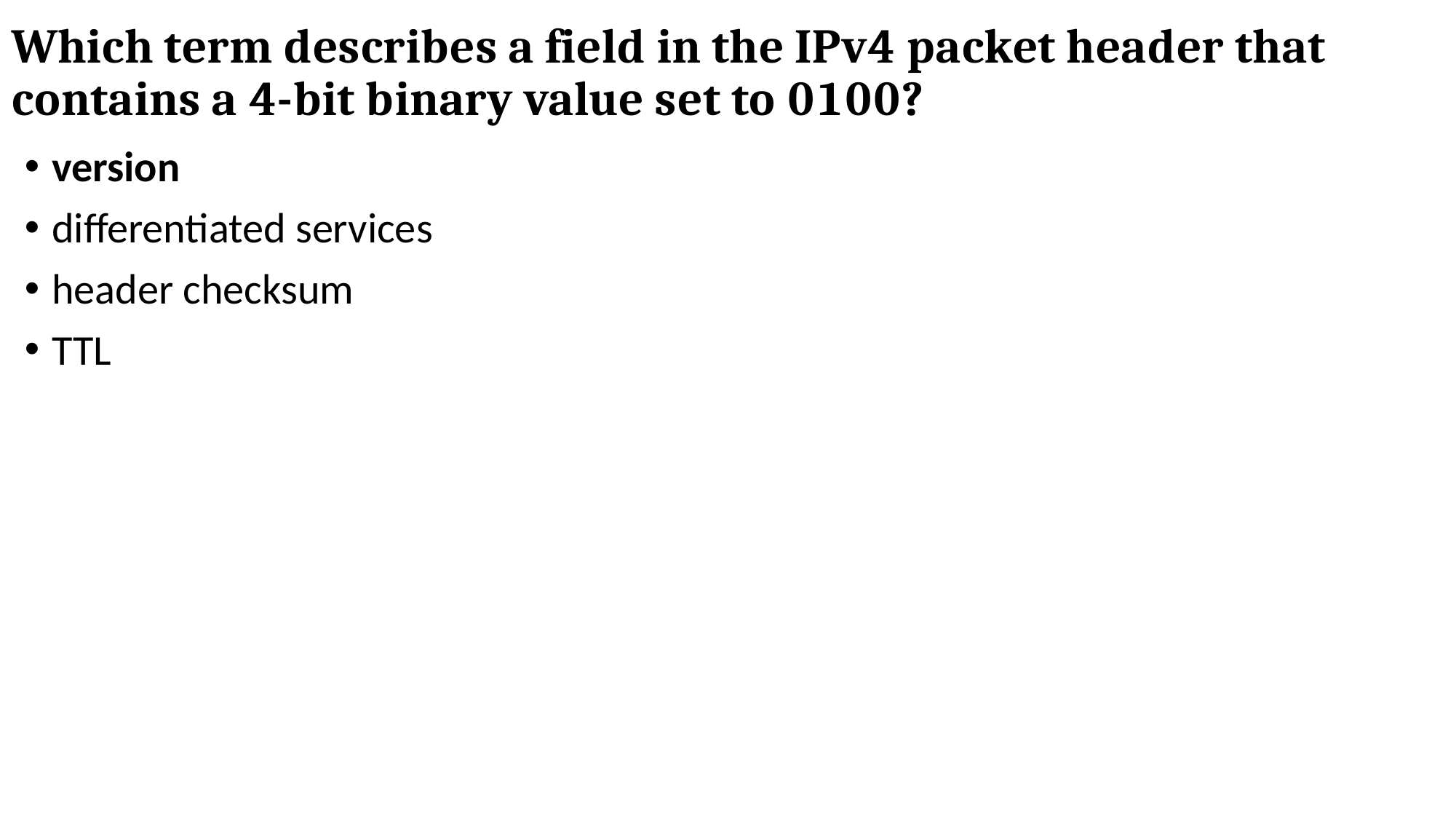

# Which term describes a field in the IPv4 packet header that contains a 4-bit binary value set to 0100?
version
differentiated services
header checksum
TTL